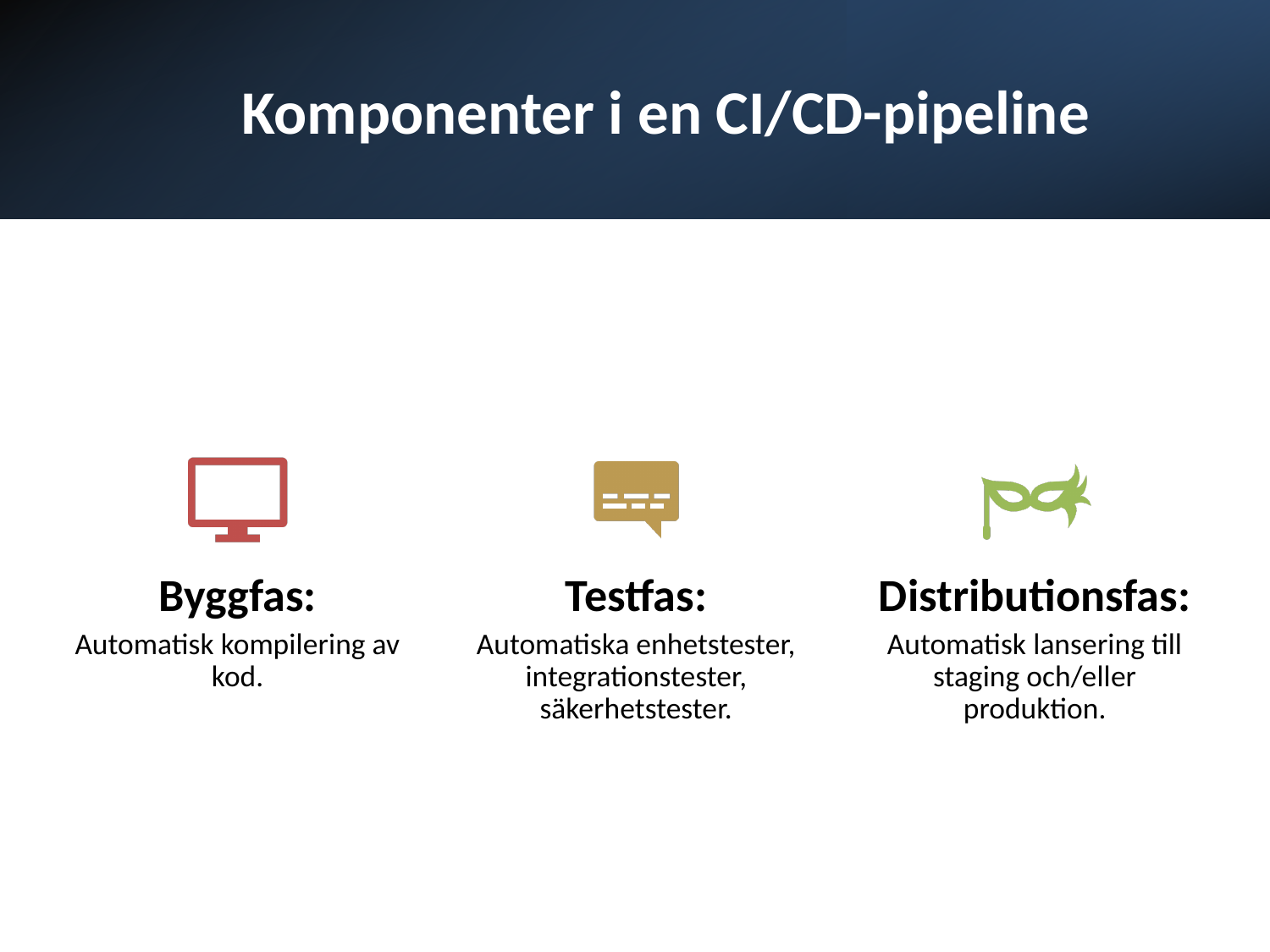

# Komponenter i en CI/CD-pipeline
Byggfas:
Automatisk kompilering av kod.
Testfas:
Automatiska enhetstester, integrationstester, säkerhetstester.
Distributionsfas:
Automatisk lansering till staging och/eller produktion.